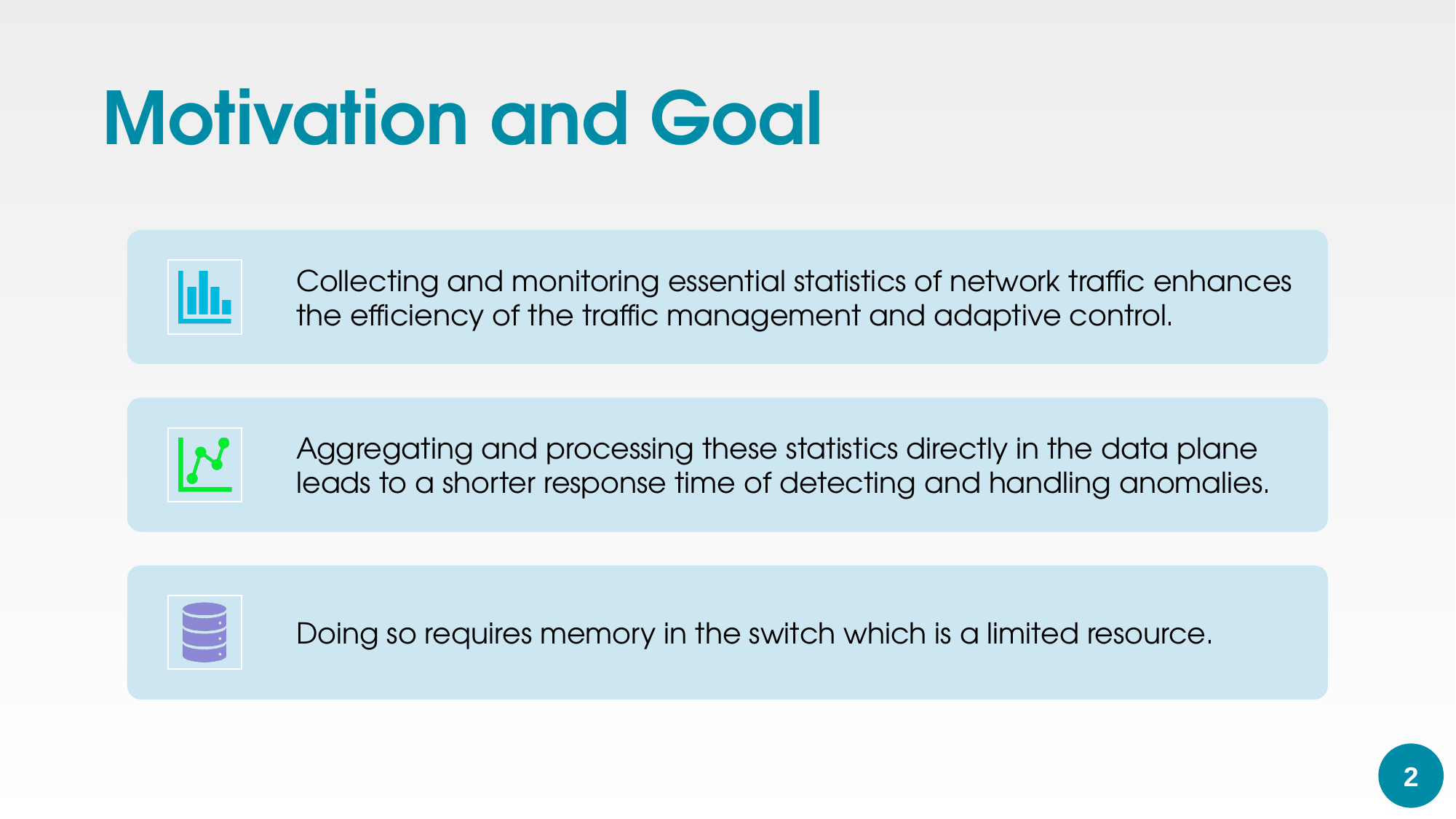

# Motivation and Goal
Collecting and monitoring essential statistics of network traffic enhances the efficiency of the traffic management and adaptive control.
Aggregating and processing these statistics directly in the data plane leads to a shorter response time of detecting and handling anomalies.
Doing so requires memory in the switch which is a limited resource.

2